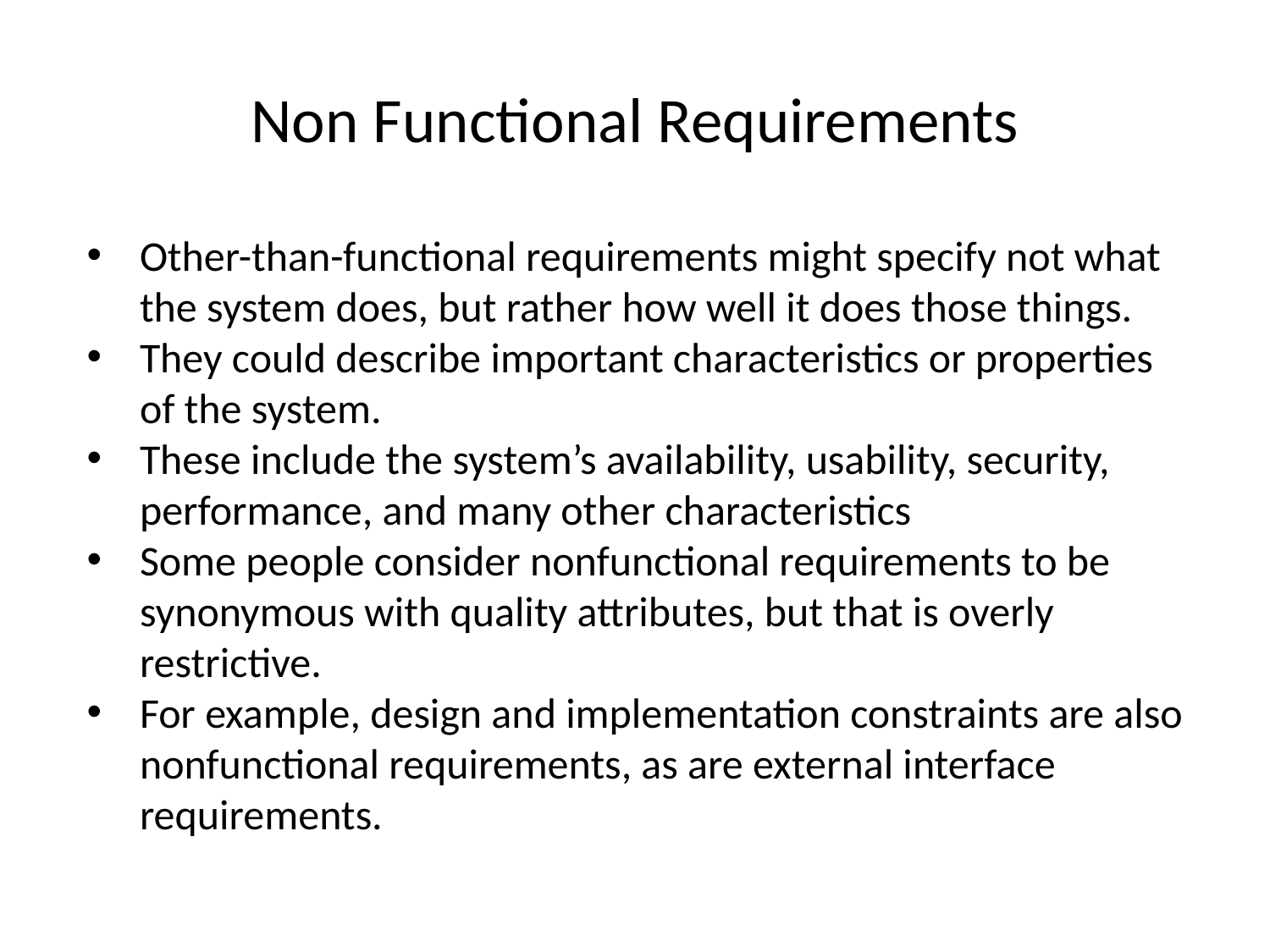

# Non Functional Requirements
Other-than-functional requirements might specify not what the system does, but rather how well it does those things.
They could describe important characteristics or properties of the system.
These include the system’s availability, usability, security, performance, and many other characteristics
Some people consider nonfunctional requirements to be synonymous with quality attributes, but that is overly restrictive.
For example, design and implementation constraints are also nonfunctional requirements, as are external interface requirements.